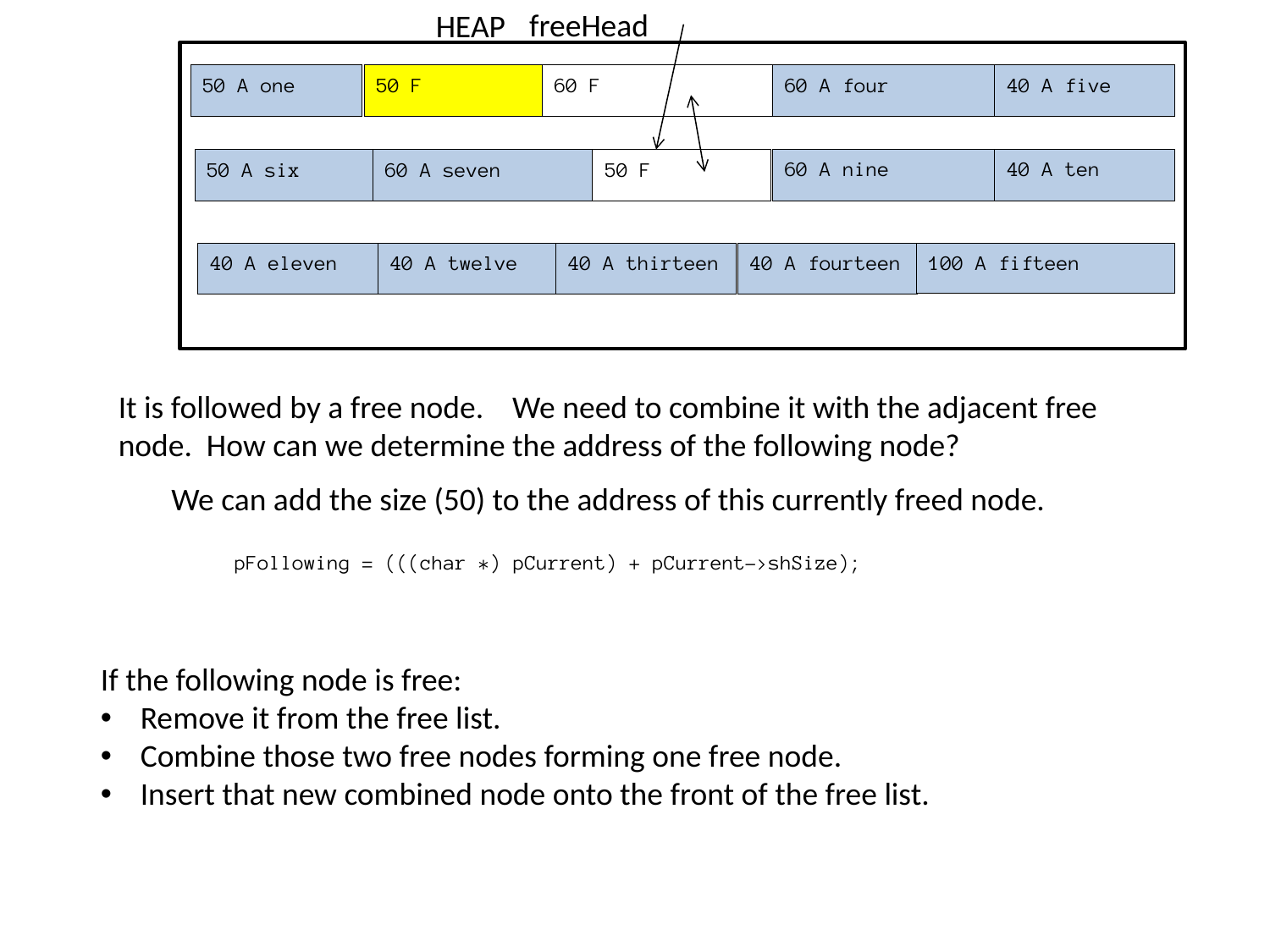

HEAP
freeHead

60 F
50 F
50 A one
60 A four
40 A five
60 A nine
40 A ten
60 A seven
50 F
50 A six
40 A fourteen
100 A fifteen
40 A eleven
40 A twelve
40 A thirteen
It is followed by a free node.    We need to combine it with the adjacent free node.  How can we determine the address of the following node?
We can add the size (50) to the address of this currently freed node.
pFollowing = (((char *) pCurrent) + pCurrent->shSize);
If the following node is free:
Remove it from the free list.
Combine those two free nodes forming one free node.
Insert that new combined node onto the front of the free list.